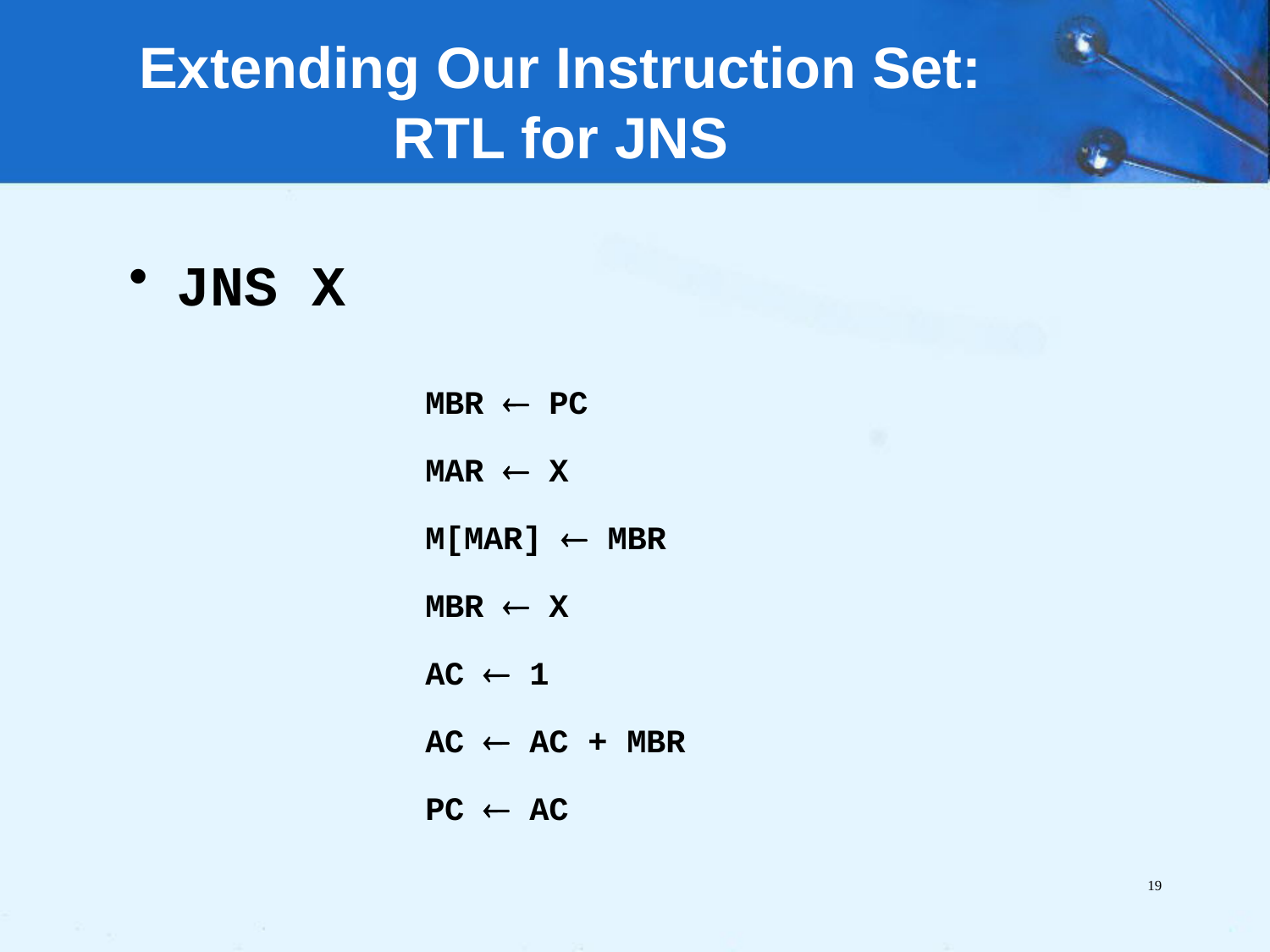

# Extending Our Instruction Set: RTL for JNS
JNS X
MBR ← PC
MAR ← X
M[MAR] ← MBR
MBR ← X
AC ← 1
AC ← AC + MBR
PC ← AC
19